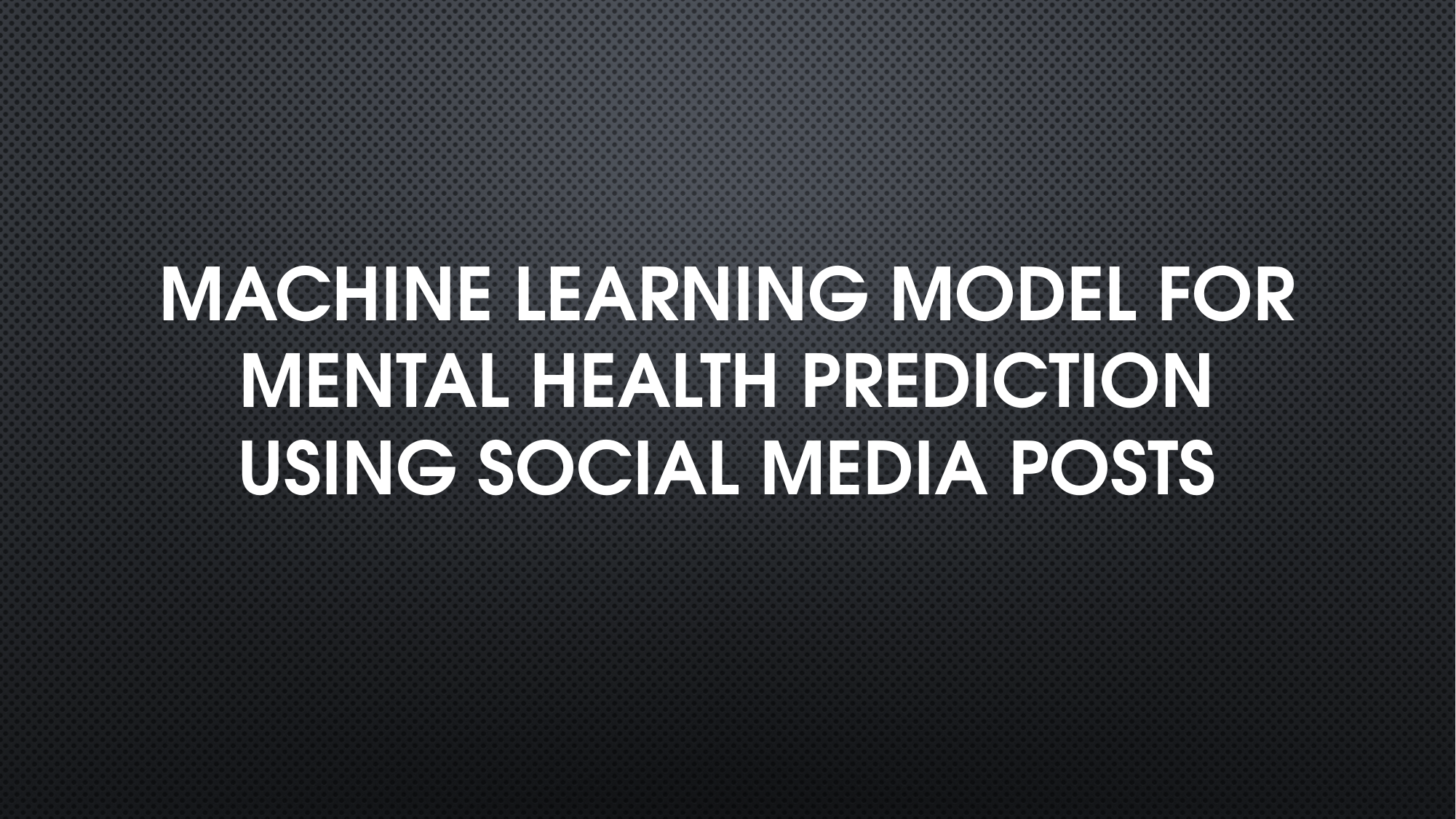

Machine Learning Model For Mental Health Prediction Using Social Media Posts